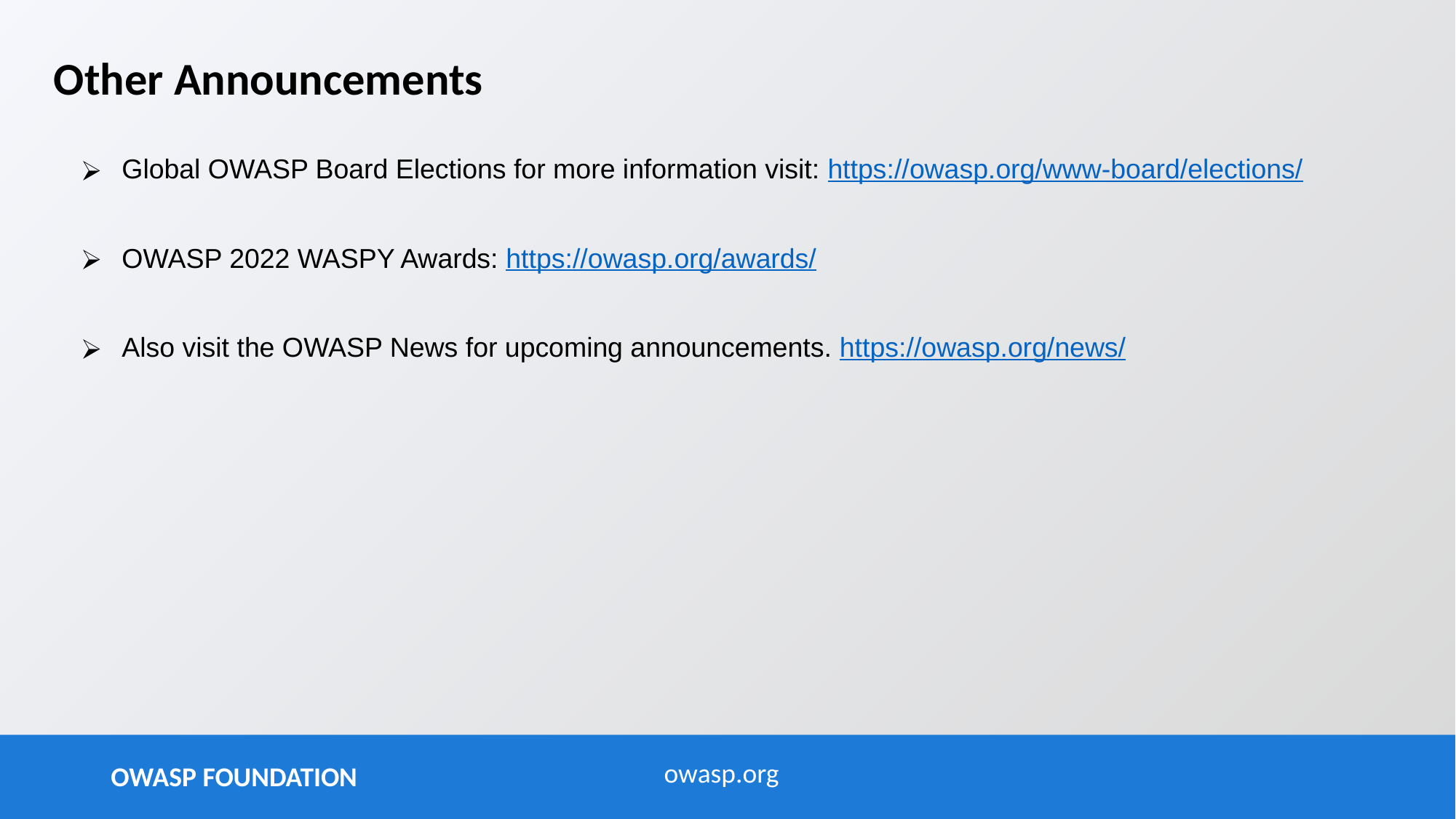

# Other Announcements
Global OWASP Board Elections for more information visit: https://owasp.org/www-board/elections/

OWASP 2022 WASPY Awards: https://owasp.org/awards/

Also visit the OWASP News for upcoming announcements. https://owasp.org/news/